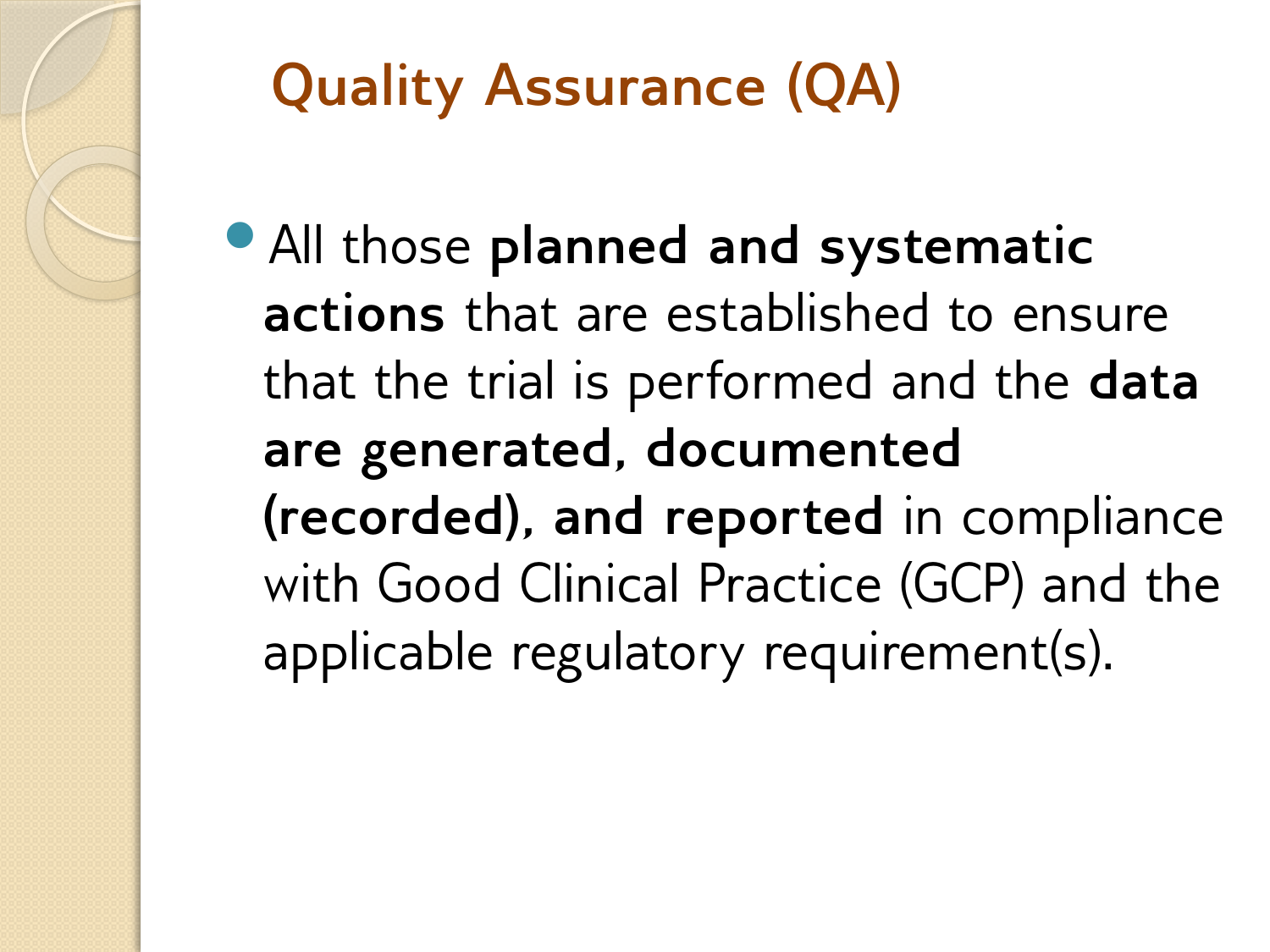

# Quality Assurance (QA)
All those planned and systematic actions that are established to ensure that the trial is performed and the data are generated, documented (recorded), and reported in compliance with Good Clinical Practice (GCP) and the applicable regulatory requirement(s).